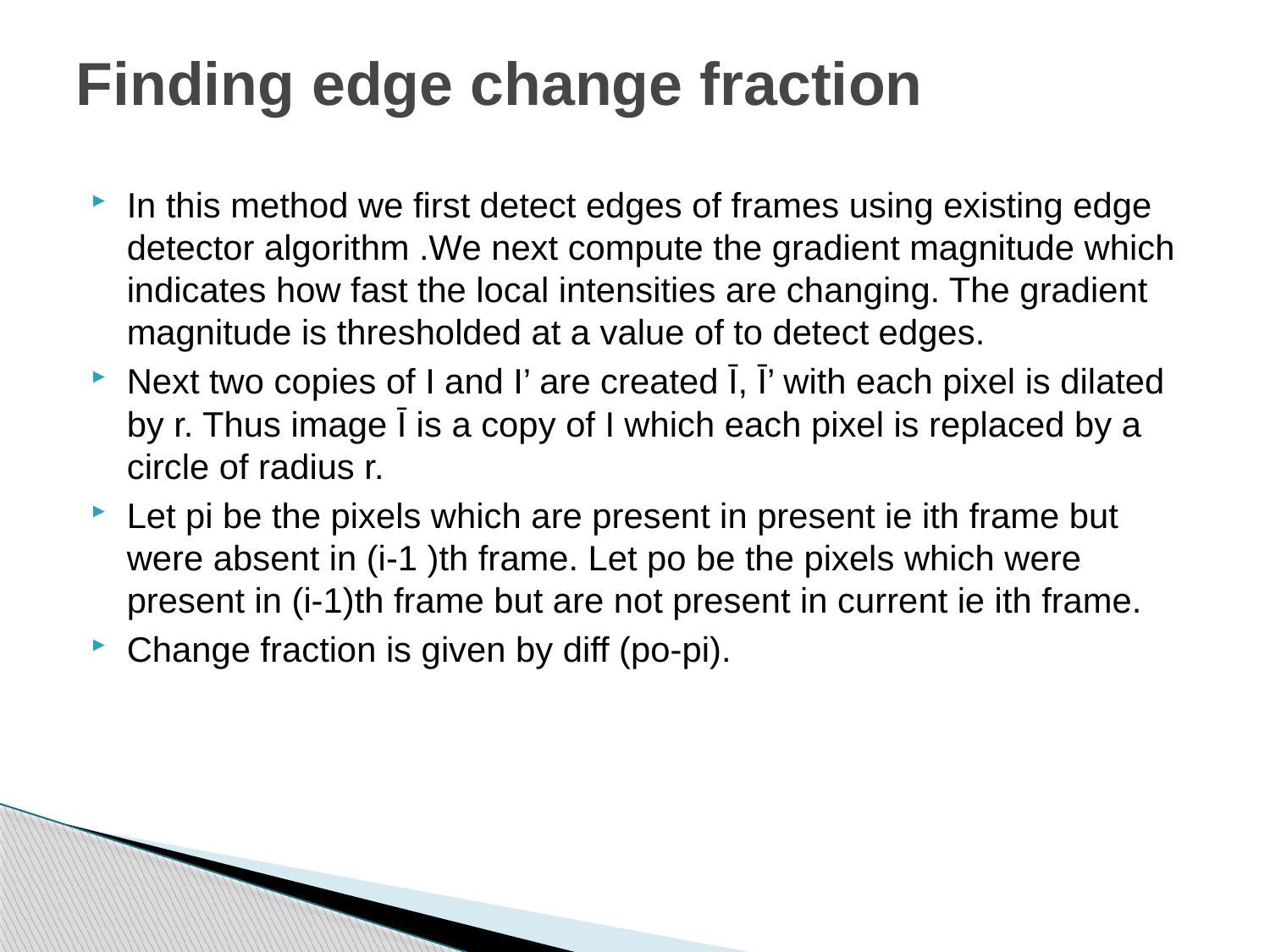

# Finding edge change fraction
In this method we first detect edges of frames using existing edge detector algorithm .We next compute the gradient magnitude which indicates how fast the local intensities are changing. The gradient magnitude is thresholded at a value of to detect edges.
Next two copies of I and I’ are created Ī, Ī’ with each pixel is dilated by r. Thus image Ī is a copy of I which each pixel is replaced by a circle of radius r.
Let pi be the pixels which are present in present ie ith frame but were absent in (i-1 )th frame. Let po be the pixels which were present in (i-1)th frame but are not present in current ie ith frame.
Change fraction is given by diff (po-pi).